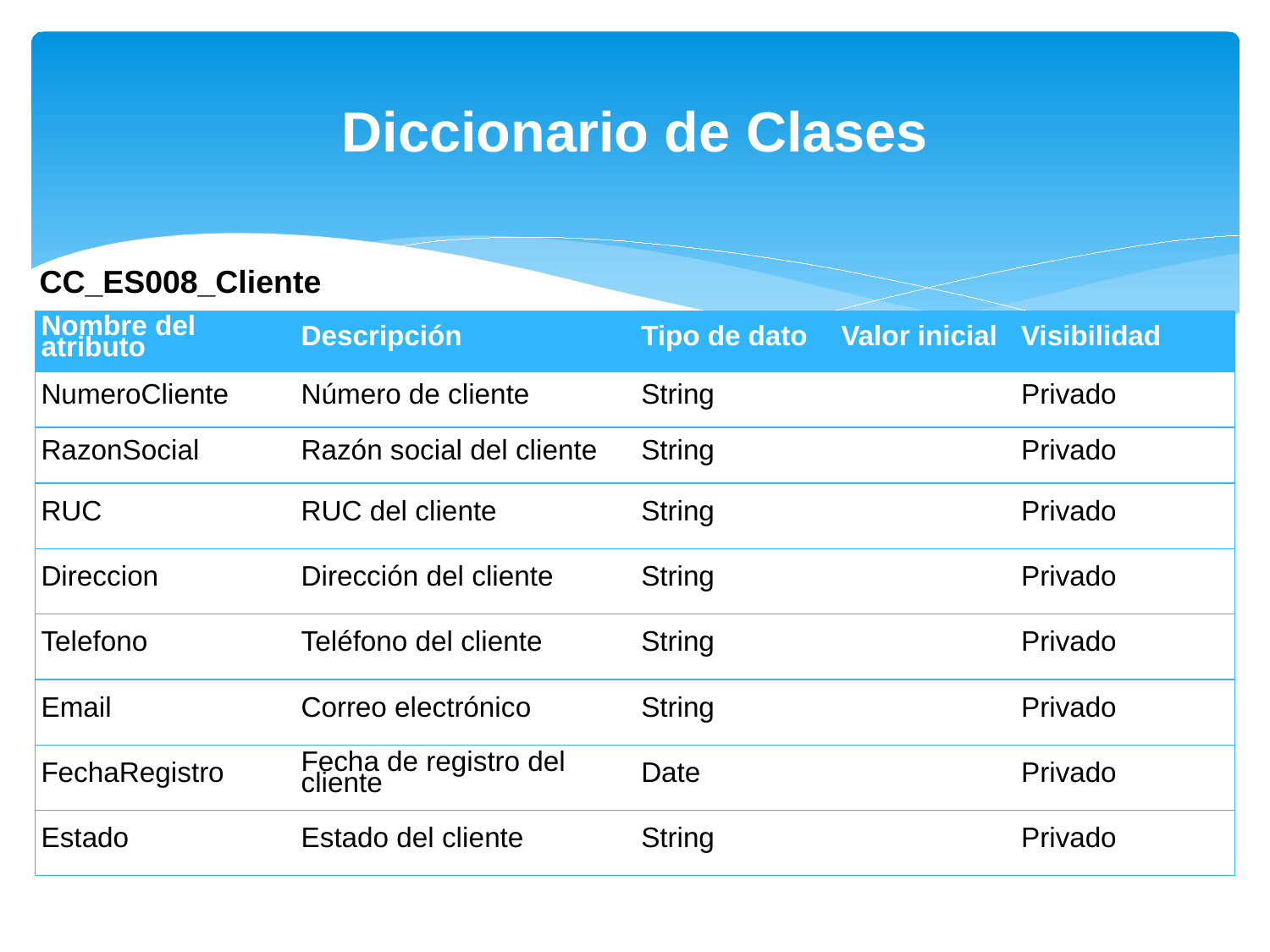

Diccionario de Clases
CC_ES008_Cliente
| Nombre del atributo | Descripción | Tipo de dato | Valor inicial | Visibilidad |
| --- | --- | --- | --- | --- |
| NumeroCliente | Número de cliente | String |  | Privado |
| RazonSocial | Razón social del cliente | String |  | Privado |
| RUC | RUC del cliente | String |  | Privado |
| Direccion | Dirección del cliente | String |  | Privado |
| Telefono | Teléfono del cliente | String |  | Privado |
| Email | Correo electrónico | String |  | Privado |
| FechaRegistro | Fecha de registro del cliente | Date |  | Privado |
| Estado | Estado del cliente | String |  | Privado |